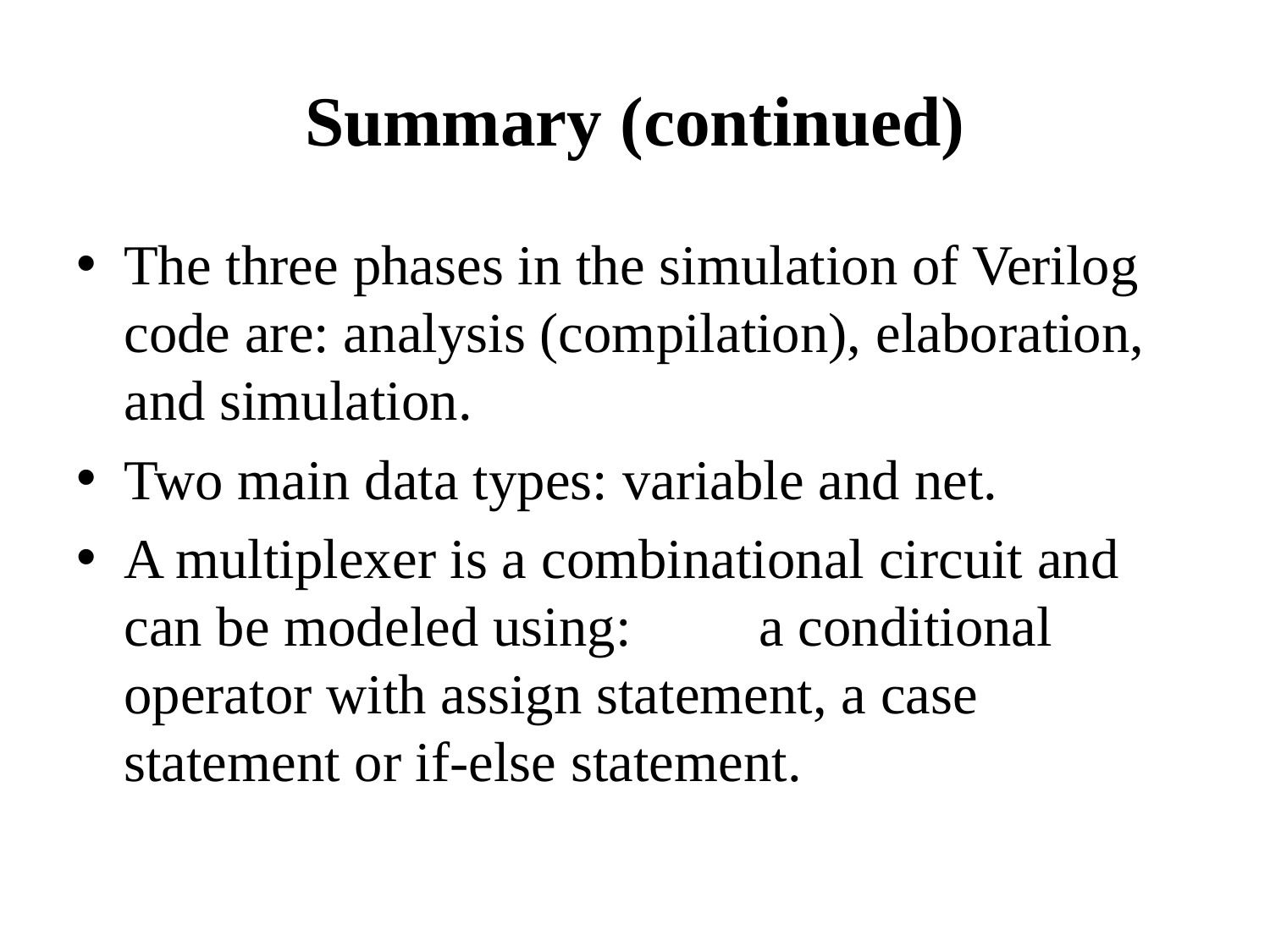

# Summary (continued)
The three phases in the simulation of Verilog code are: analysis (compilation), elaboration, and simulation.
Two main data types: variable and net.
A multiplexer is a combinational circuit and can be modeled using:	a conditional operator with assign statement, a case statement or if-else statement.